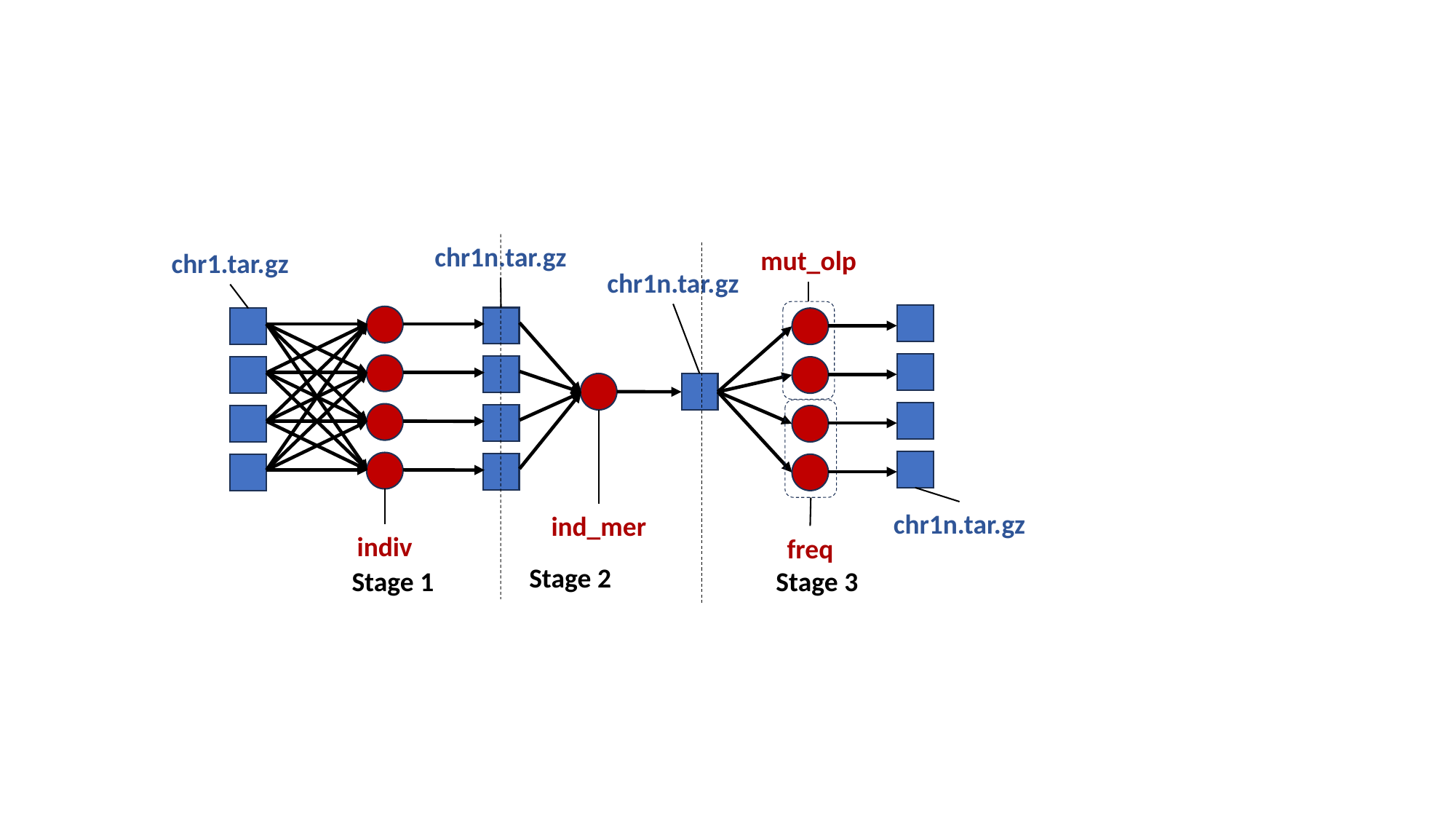

chr1n.tar.gz

mut_olp

freq

chr1.tar.gz

chr1n.tar.gz

chr1n.tar.gz

indiv

ind_mer
Stage 2
Stage 1
Stage 3